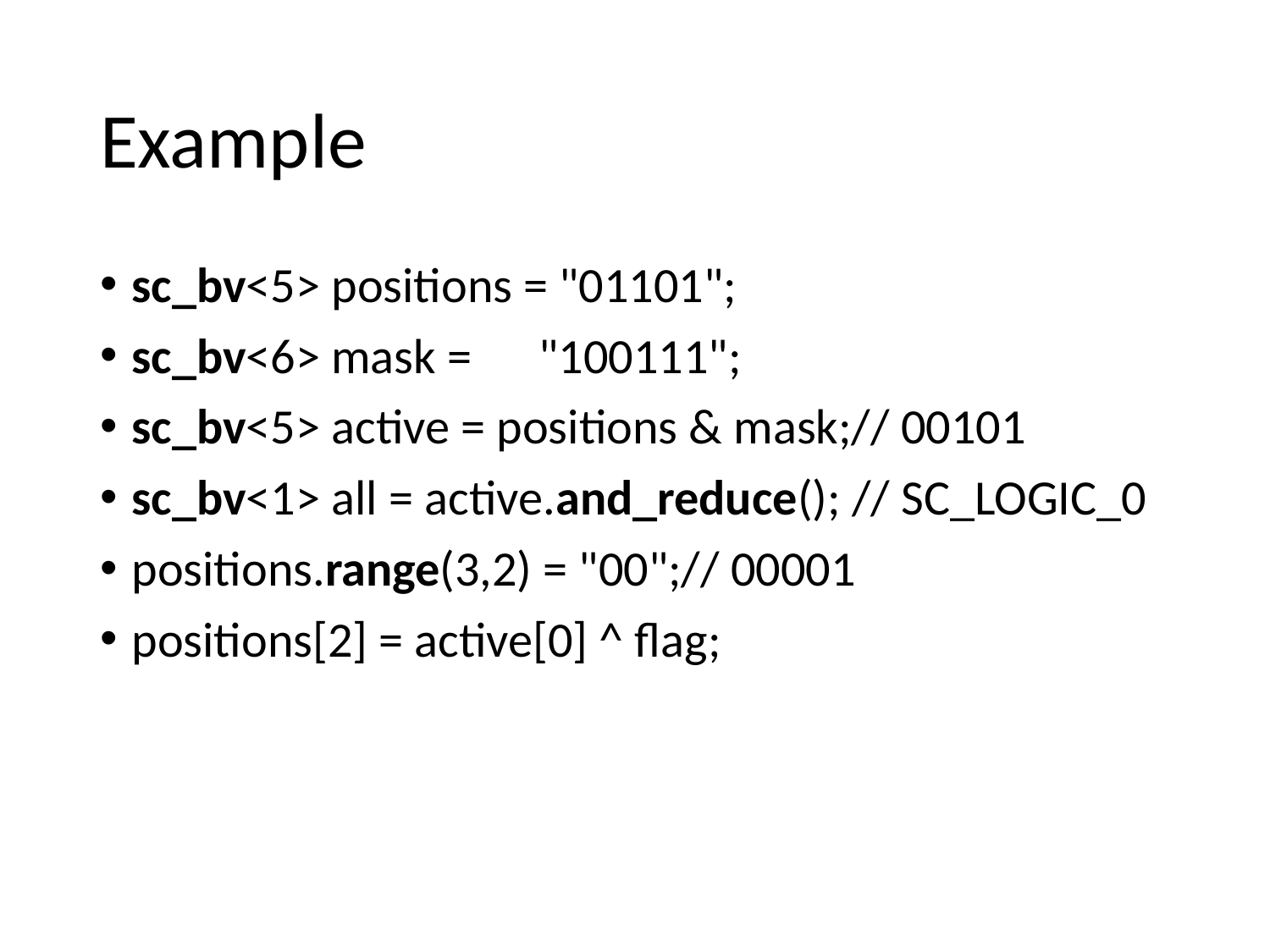

# Example
sc_bv<5> positions = "01101";
sc_bv<6> mask =      "100111";
sc_bv<5> active = positions & mask;// 00101
sc_bv<1> all = active.and_reduce(); // SC_LOGIC_0
positions.range(3,2) = "00";// 00001
positions[2] = active[0] ^ flag;